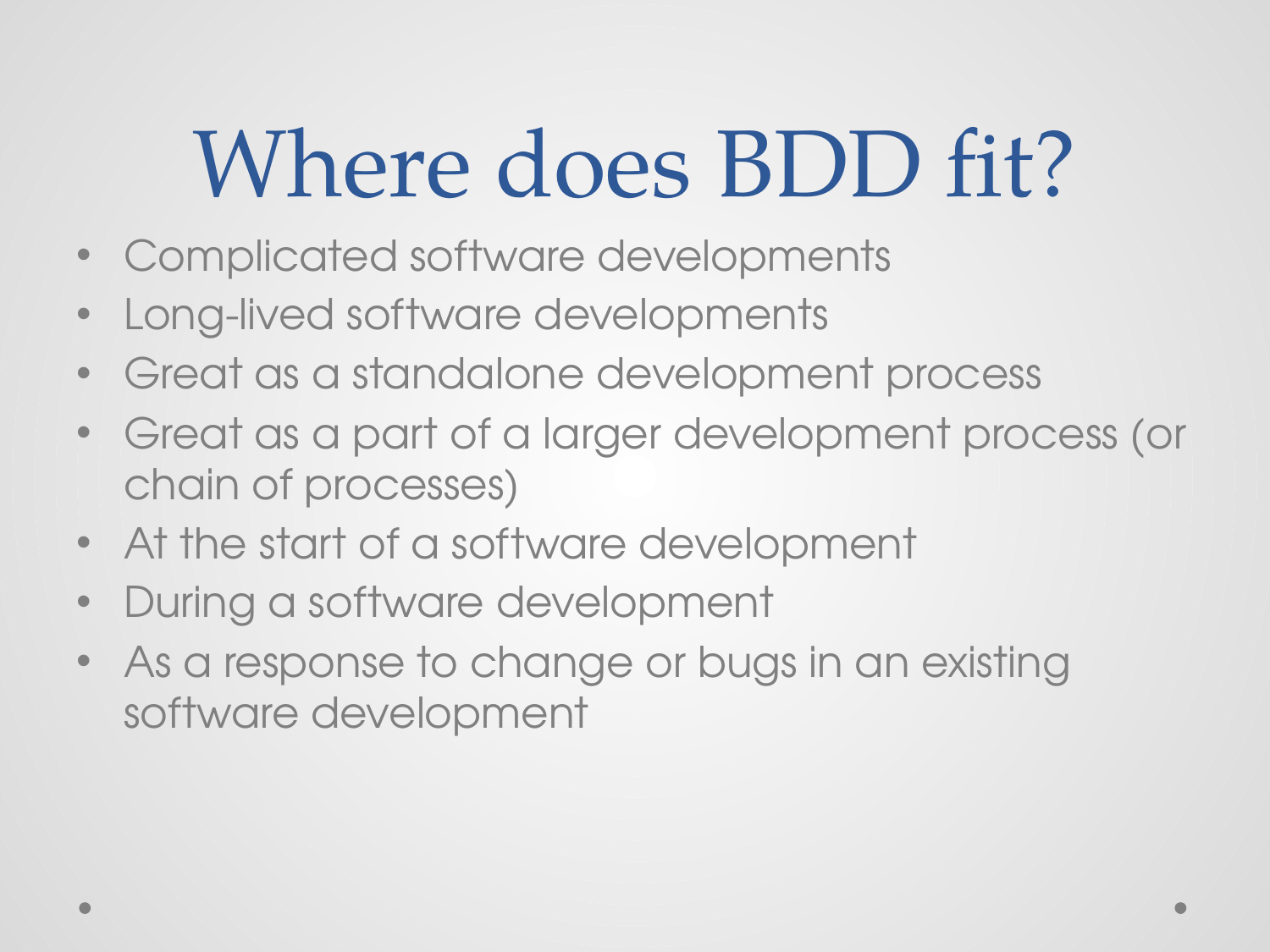

# Where does BDD fit?
Complicated software developments
Long-lived software developments
Great as a standalone development process
Great as a part of a larger development process (or chain of processes)
At the start of a software development
During a software development
As a response to change or bugs in an existing software development